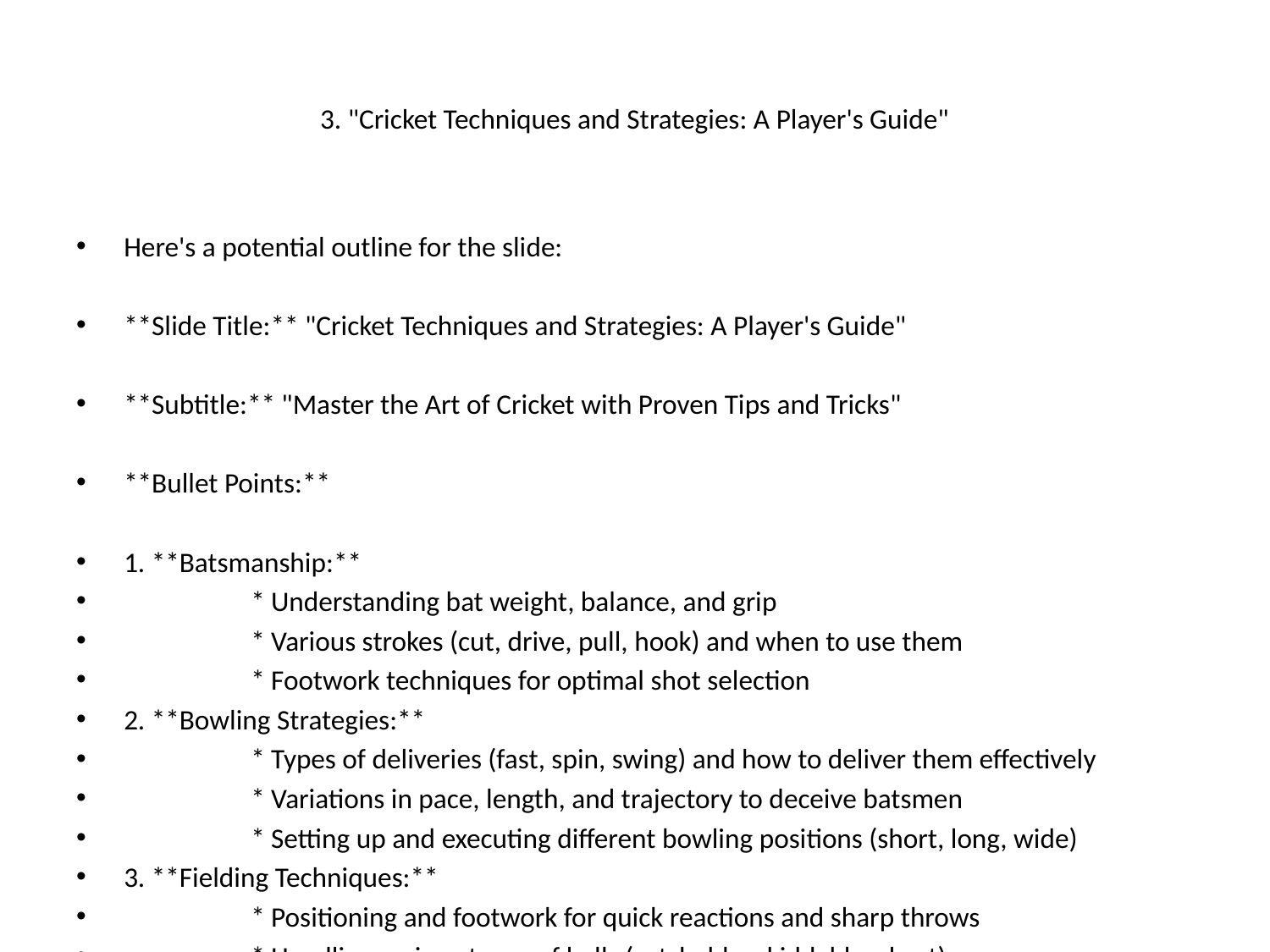

# 3. "Cricket Techniques and Strategies: A Player's Guide"
Here's a potential outline for the slide:

**Slide Title:** "Cricket Techniques and Strategies: A Player's Guide"

**Subtitle:** "Master the Art of Cricket with Proven Tips and Tricks"

**Bullet Points:**

1. **Batsmanship:**
	* Understanding bat weight, balance, and grip
	* Various strokes (cut, drive, pull, hook) and when to use them
	* Footwork techniques for optimal shot selection
2. **Bowling Strategies:**
	* Types of deliveries (fast, spin, swing) and how to deliver them effectively
	* Variations in pace, length, and trajectory to deceive batsmen
	* Setting up and executing different bowling positions (short, long, wide)
3. **Fielding Techniques:**
	* Positioning and footwork for quick reactions and sharp throws
	* Handling various types of balls (catchable, skiddable, short)
	* Readying yourself to intercept shots and make crucial catches

**Visuals:** Consider adding images or diagrams that illustrate key points, such as:

* A batsman in action with arrows highlighting footwork and stroke techniques
* A bowler's action sequence with explanations of different deliveries and positions
* A fielder making a sharp throw with an illustration of the optimal foot position